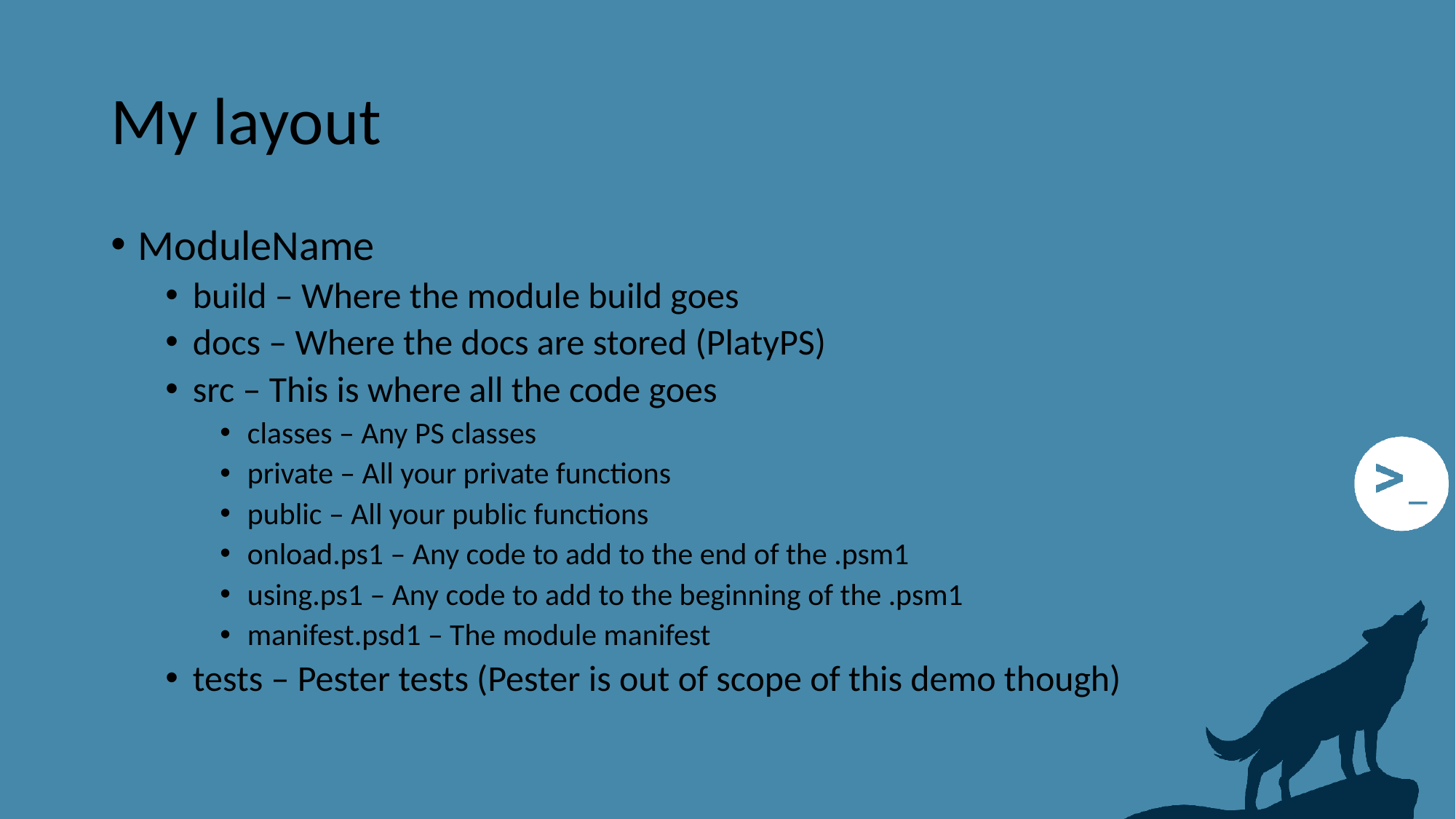

# My layout
ModuleName
build – Where the module build goes
docs – Where the docs are stored (PlatyPS)
src – This is where all the code goes
classes – Any PS classes
private – All your private functions
public – All your public functions
onload.ps1 – Any code to add to the end of the .psm1
using.ps1 – Any code to add to the beginning of the .psm1
manifest.psd1 – The module manifest
tests – Pester tests (Pester is out of scope of this demo though)